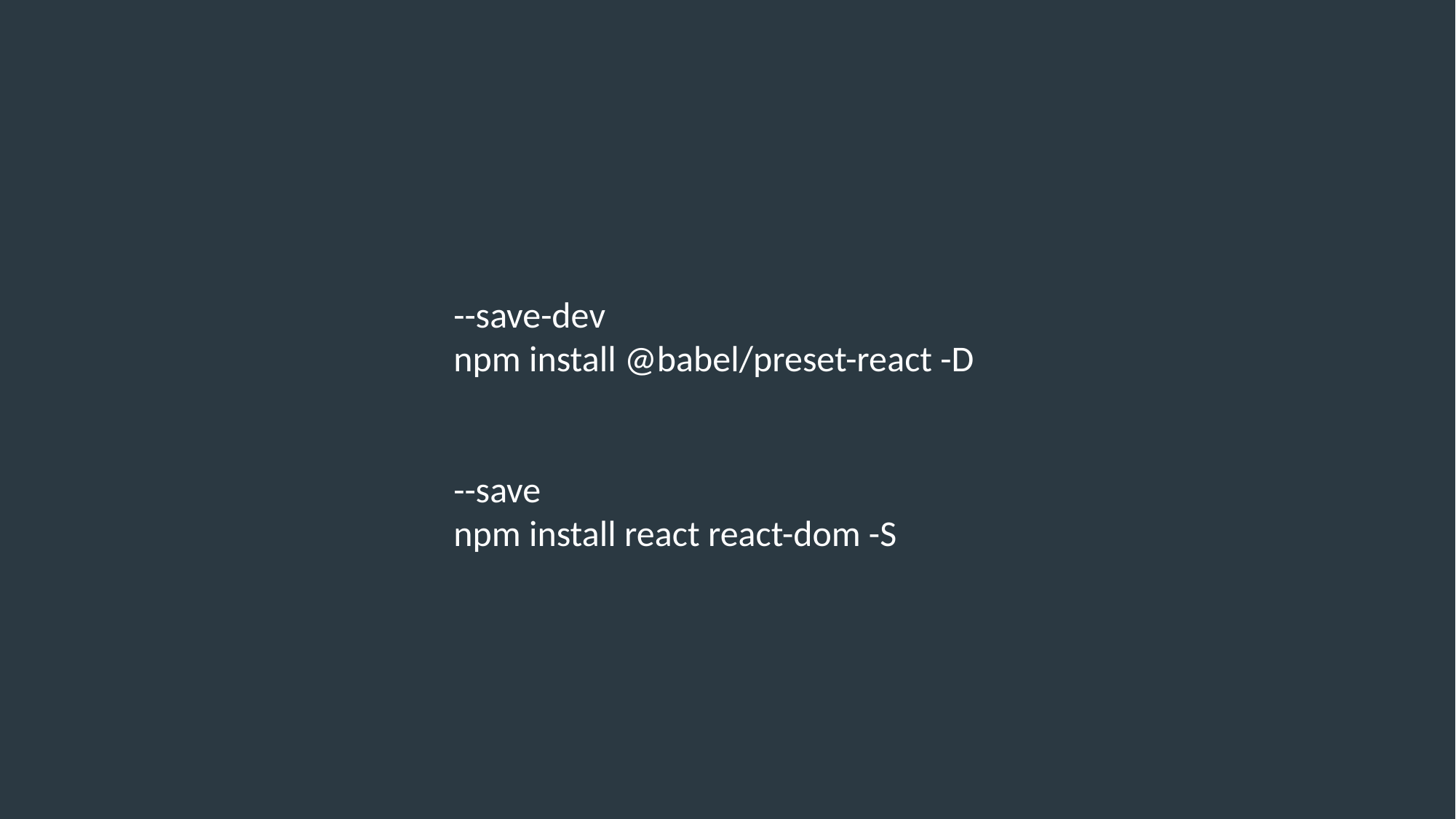

--save-dev
npm install @babel/preset-react -D

--save
npm install react react-dom -S